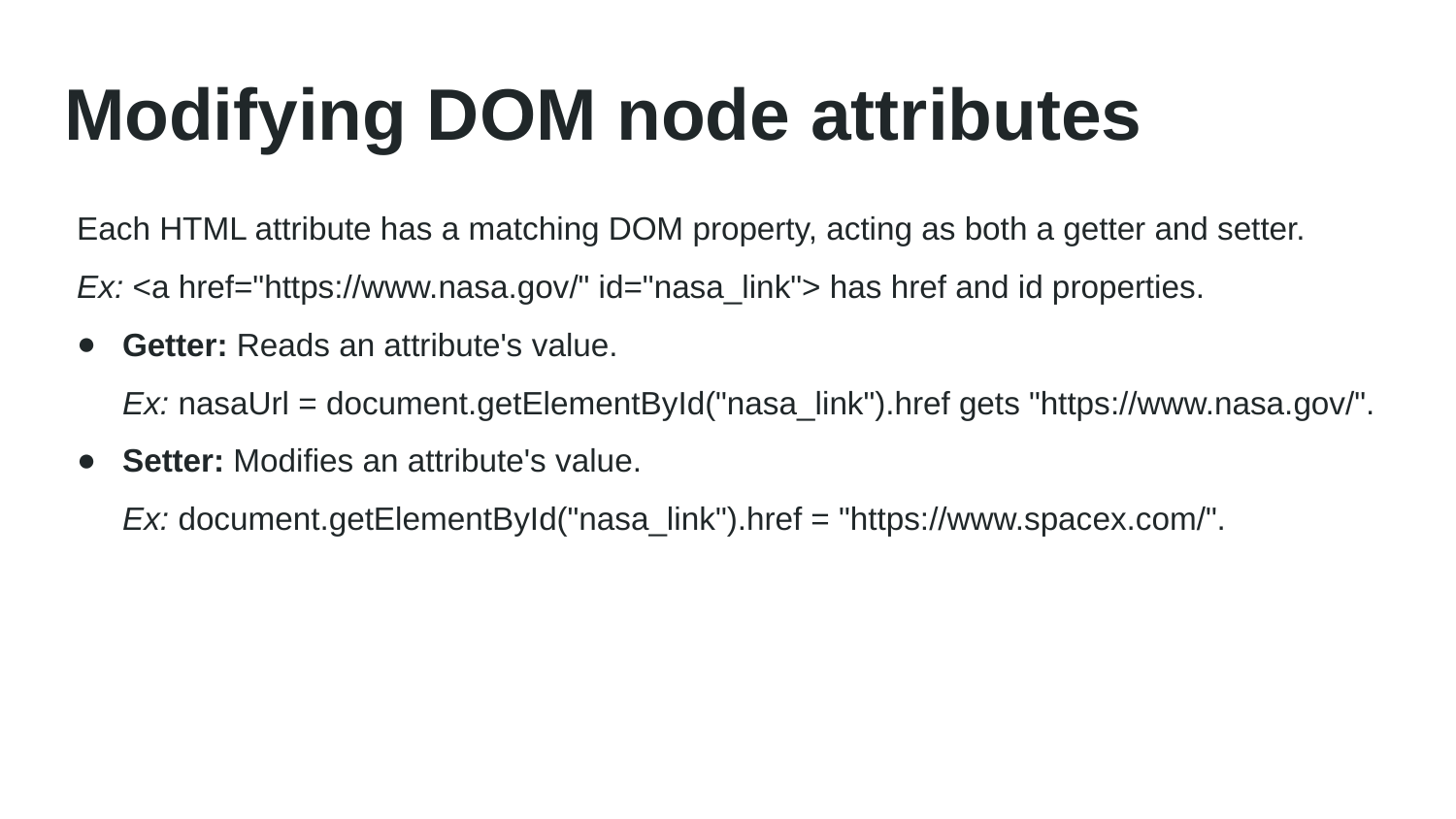

# Modifying DOM node attributes
Each HTML attribute has a matching DOM property, acting as both a getter and setter.
Ex: <a href="https://www.nasa.gov/" id="nasa_link"> has href and id properties.
Getter: Reads an attribute's value.
Ex: nasaUrl = document.getElementById("nasa_link").href gets "https://www.nasa.gov/".
Setter: Modifies an attribute's value.
Ex: document.getElementById("nasa_link").href = "https://www.spacex.com/".